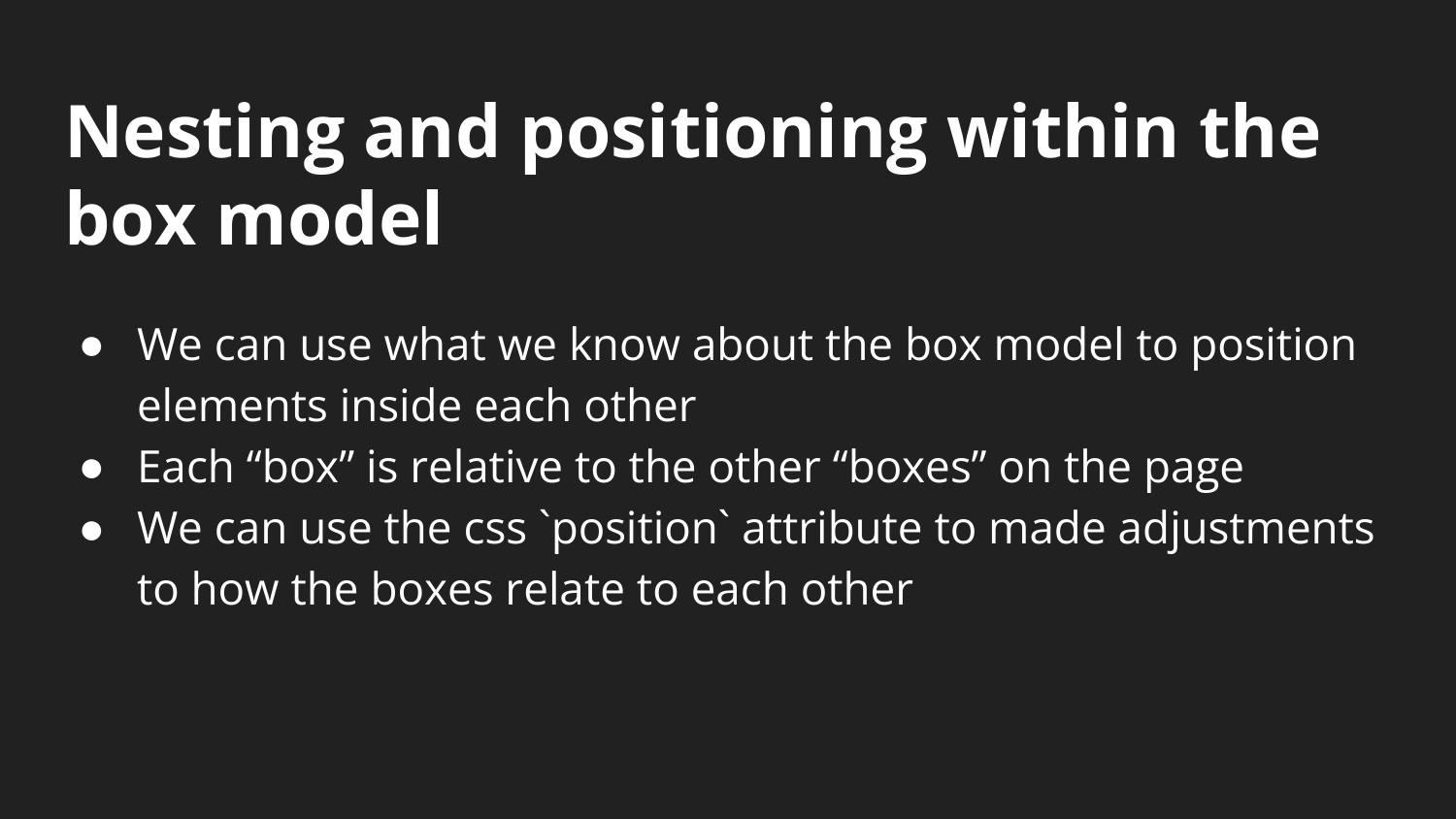

# Nesting and positioning within the box model
We can use what we know about the box model to position elements inside each other
Each “box” is relative to the other “boxes” on the page
We can use the css `position` attribute to made adjustments to how the boxes relate to each other